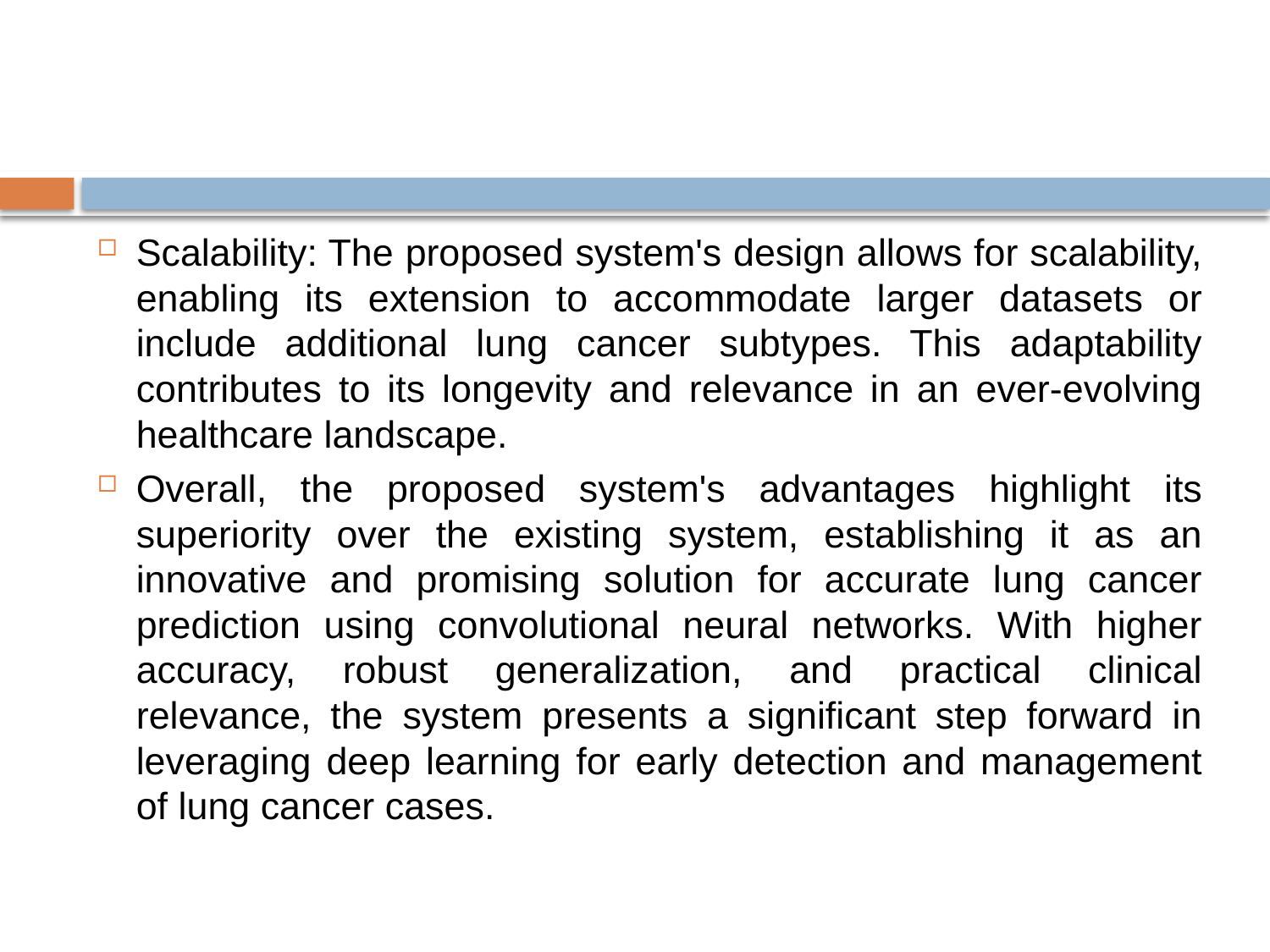

#
Scalability: The proposed system's design allows for scalability, enabling its extension to accommodate larger datasets or include additional lung cancer subtypes. This adaptability contributes to its longevity and relevance in an ever-evolving healthcare landscape.
Overall, the proposed system's advantages highlight its superiority over the existing system, establishing it as an innovative and promising solution for accurate lung cancer prediction using convolutional neural networks. With higher accuracy, robust generalization, and practical clinical relevance, the system presents a significant step forward in leveraging deep learning for early detection and management of lung cancer cases.